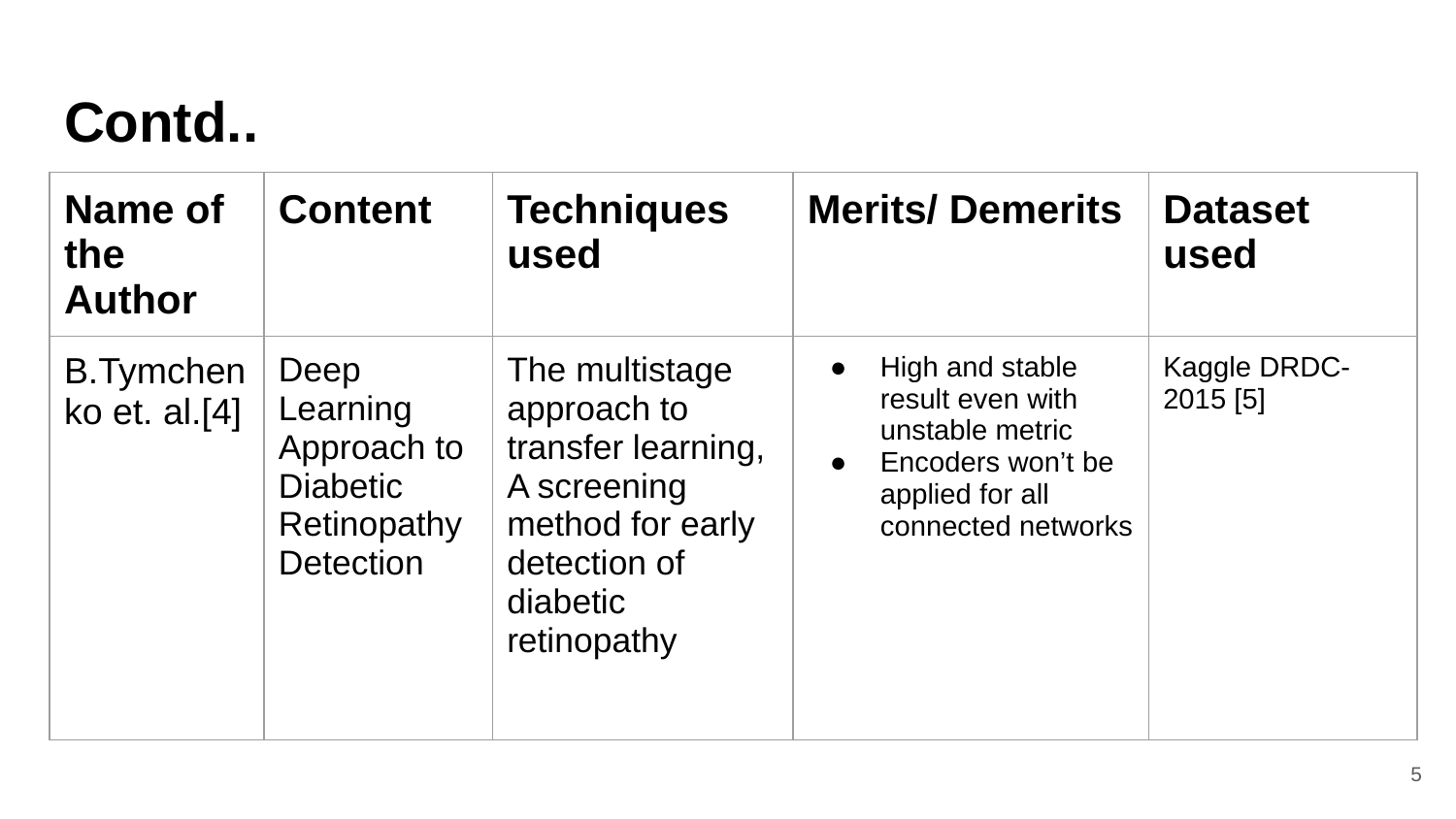

# Contd..
| Name of the Author | Content | Techniques used | Merits/ Demerits | Dataset used |
| --- | --- | --- | --- | --- |
| B.Tymchen ko et. al.[4] | Deep Learning Approach to Diabetic Retinopathy Detection | The multistage approach to transfer learning, A screening method for early detection of diabetic retinopathy | High and stable result even with unstable metric Encoders won’t be applied for all connected networks | Kaggle DRDC-2015 [5] |
5